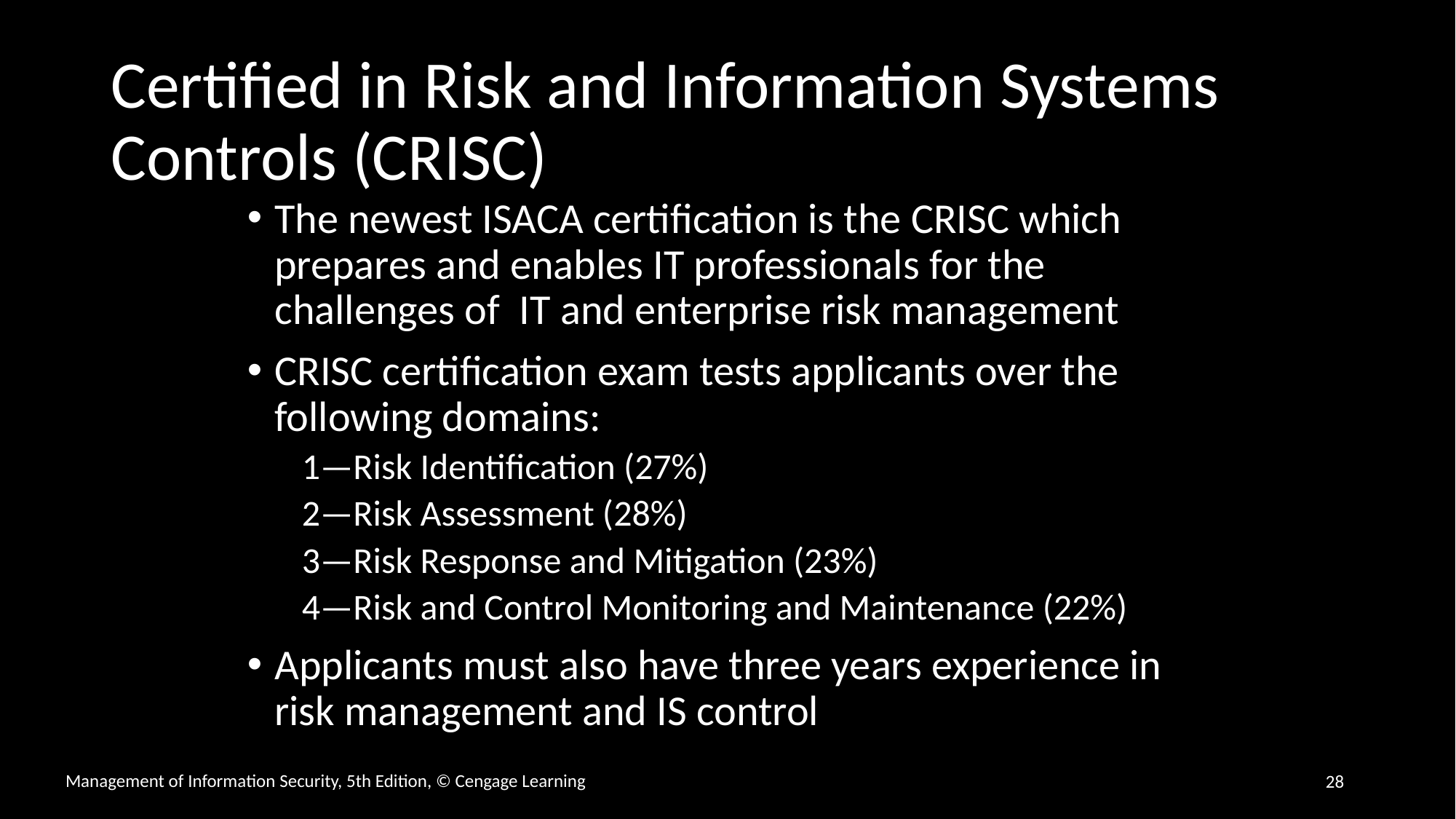

# Certified in Risk and Information Systems Controls (CRISC)
The newest ISACA certification is the CRISC which prepares and enables IT professionals for the challenges of  IT and enterprise risk management
CRISC certification exam tests applicants over the following domains:
1—Risk Identification (27%)
2—Risk Assessment (28%)
3—Risk Response and Mitigation (23%)
4—Risk and Control Monitoring and Maintenance (22%)
Applicants must also have three years experience in risk management and IS control
28
Management of Information Security, 5th Edition, © Cengage Learning